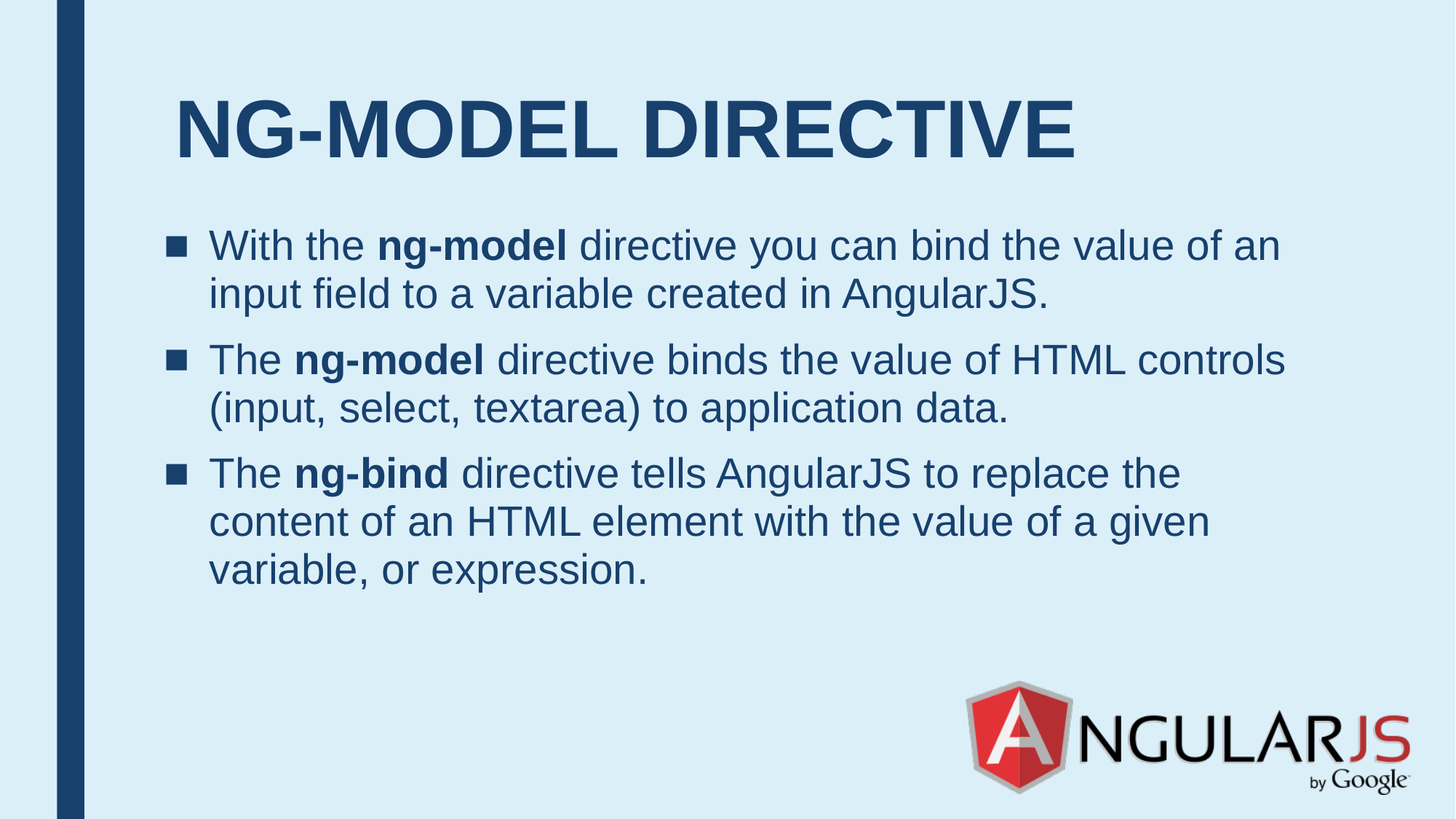

# NG-MODEL DIRECTIVE
With the ng-model directive you can bind the value of an input field to a variable created in AngularJS.
The ng-model directive binds the value of HTML controls (input, select, textarea) to application data.
The ng-bind directive tells AngularJS to replace the content of an HTML element with the value of a given variable, or expression.